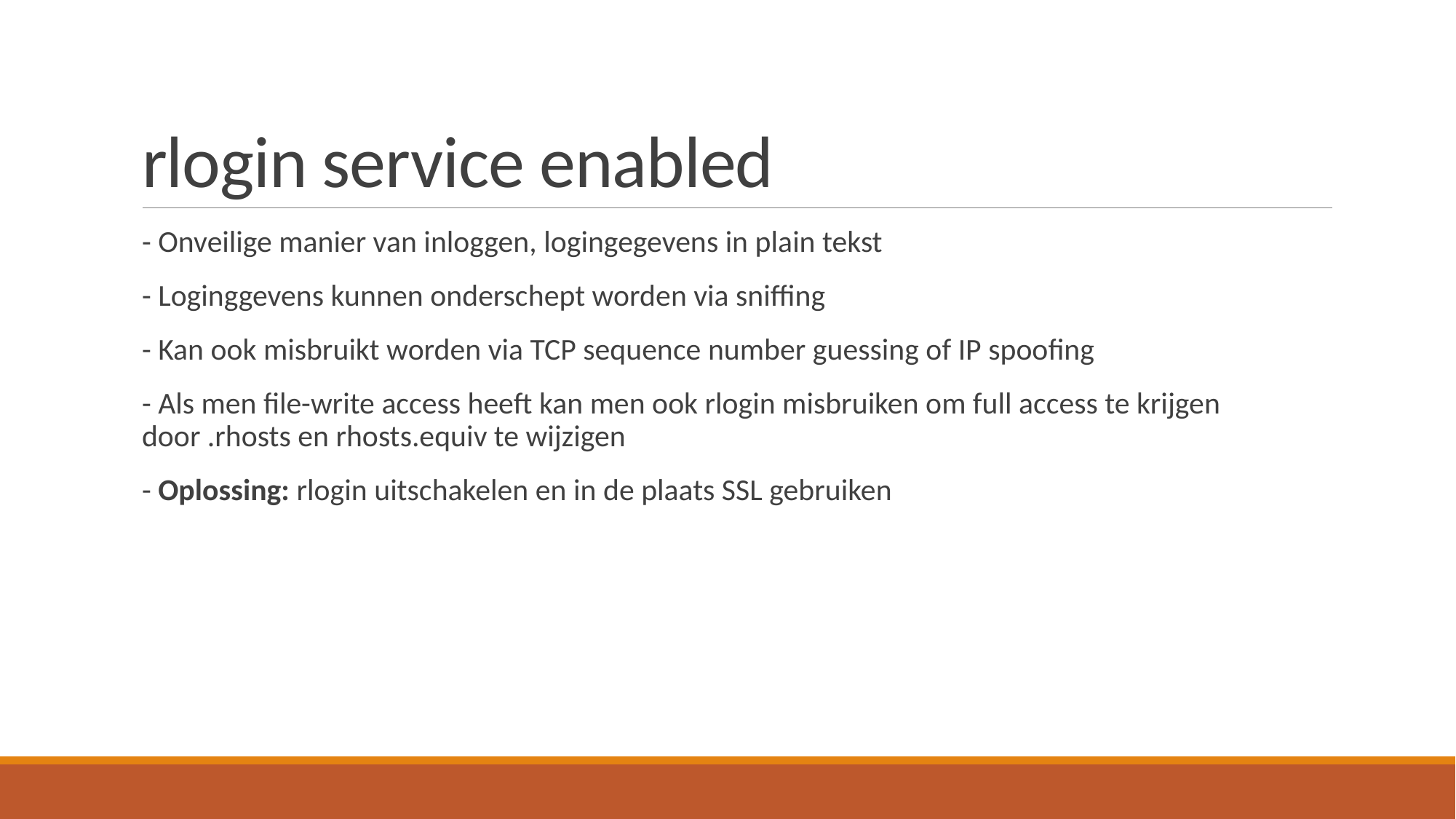

# rlogin service enabled
- Onveilige manier van inloggen, logingegevens in plain tekst
- Loginggevens kunnen onderschept worden via sniffing
- Kan ook misbruikt worden via TCP sequence number guessing of IP spoofing
- Als men file-write access heeft kan men ook rlogin misbruiken om full access te krijgen door .rhosts en rhosts.equiv te wijzigen
- Oplossing: rlogin uitschakelen en in de plaats SSL gebruiken